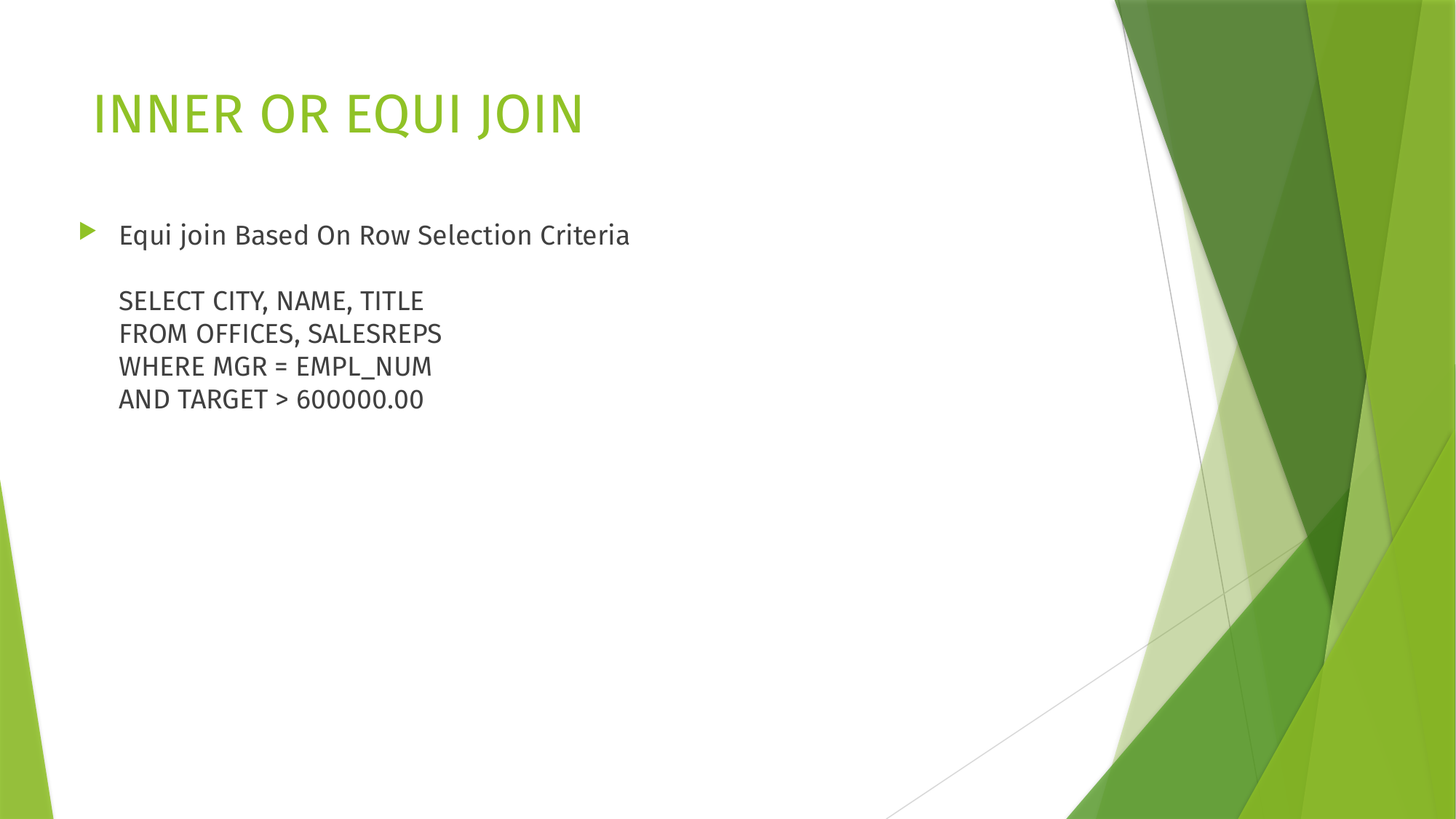

# INNER OR EQUI JOIN
Equi join Based On Row Selection Criteria
SELECT CITY, NAME, TITLE
FROM OFFICES, SALESREPS
WHERE MGR = EMPL_NUM
AND TARGET > 600000.00